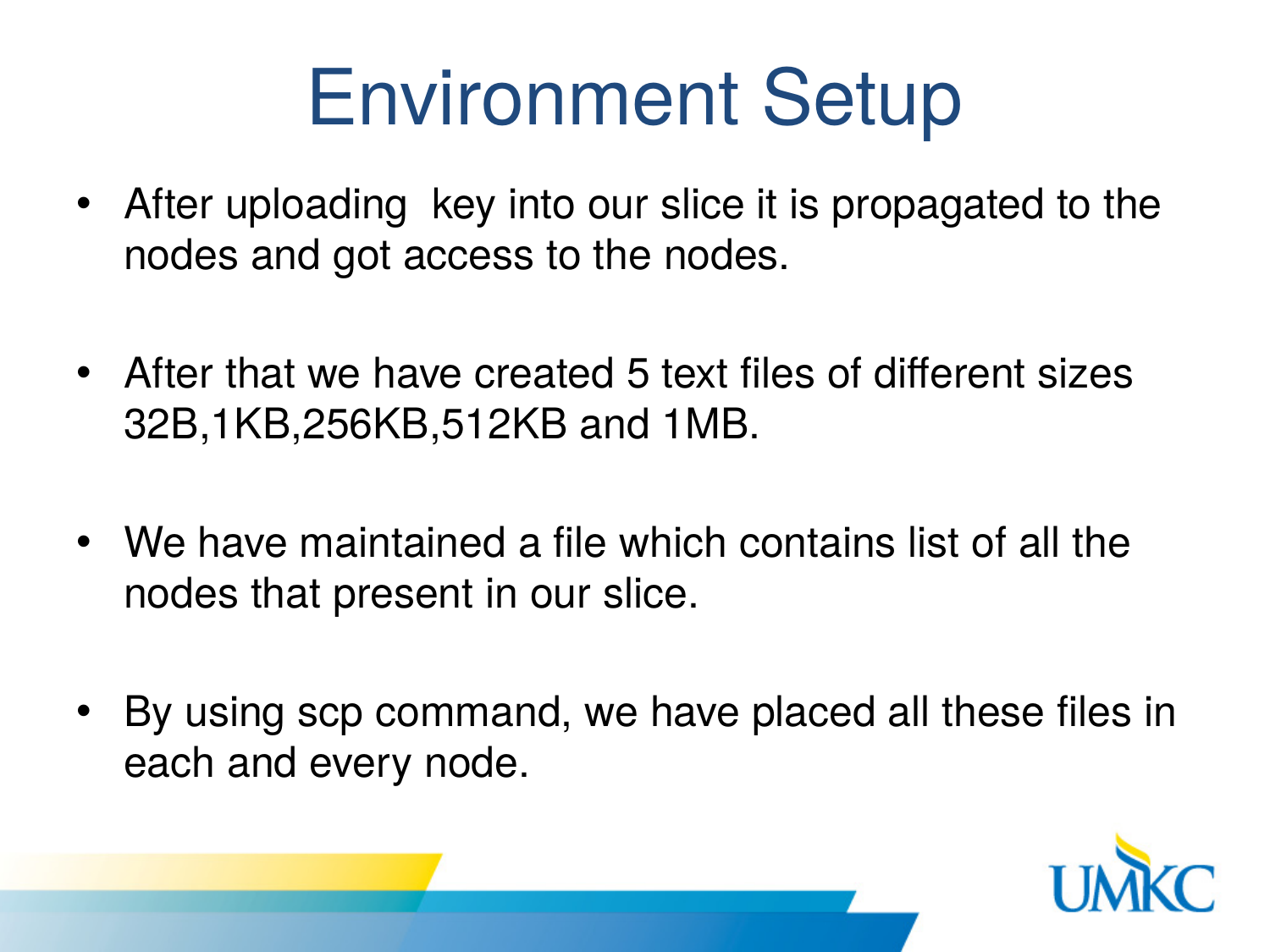

# Environment Setup
After uploading  key into our slice it is propagated to the nodes and got access to the nodes.

After that we have created 5 text files of different sizes 32B,1KB,256KB,512KB and 1MB.

We have maintained a file which contains list of all the nodes that present in our slice.

By using scp command, we have placed all these files in each and every node.